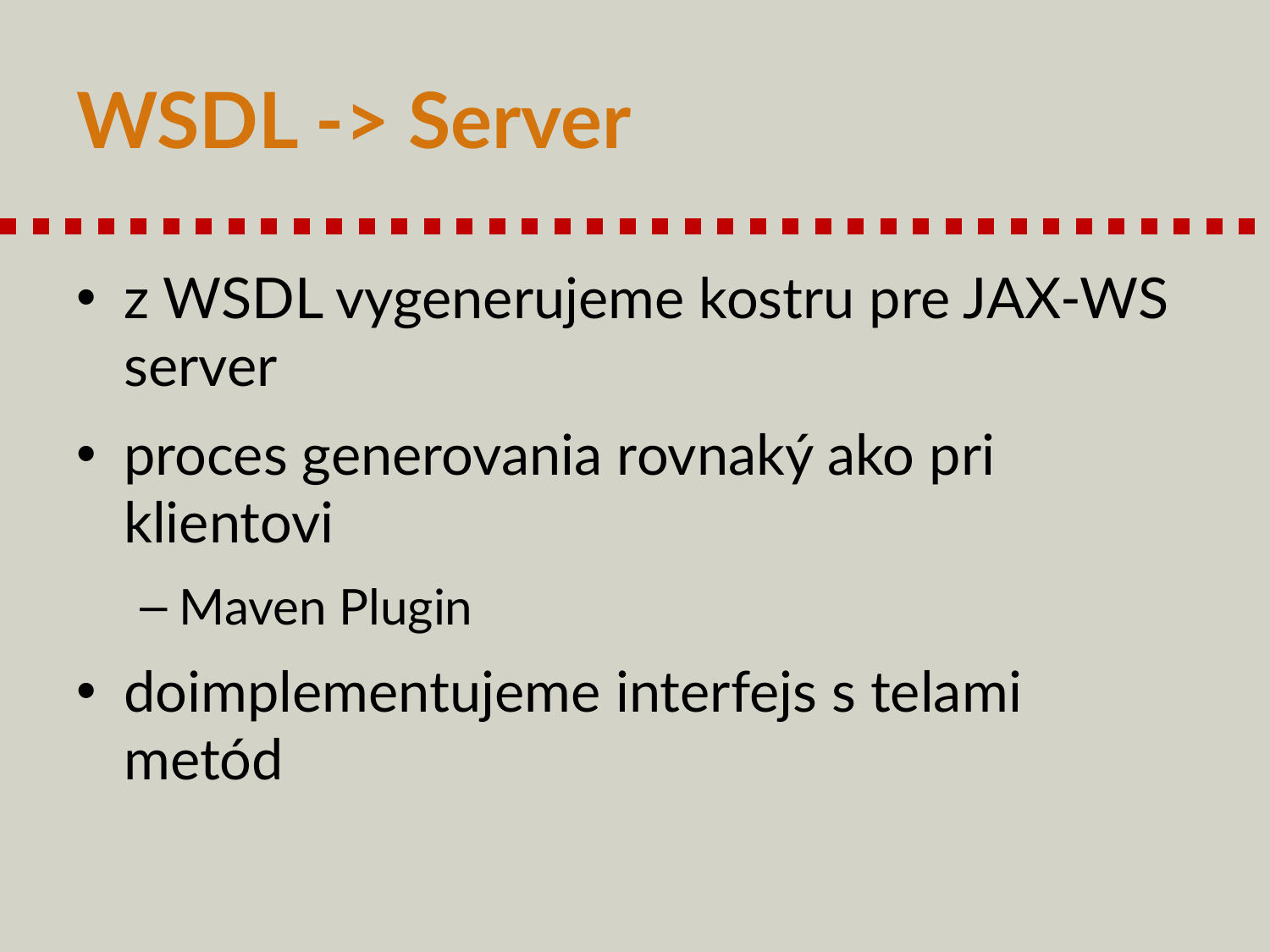

# WSDL -> Server
z WSDL vygenerujeme kostru pre JAX-WS server
proces generovania rovnaký ako pri klientovi
Maven Plugin
doimplementujeme interfejs s telami metód